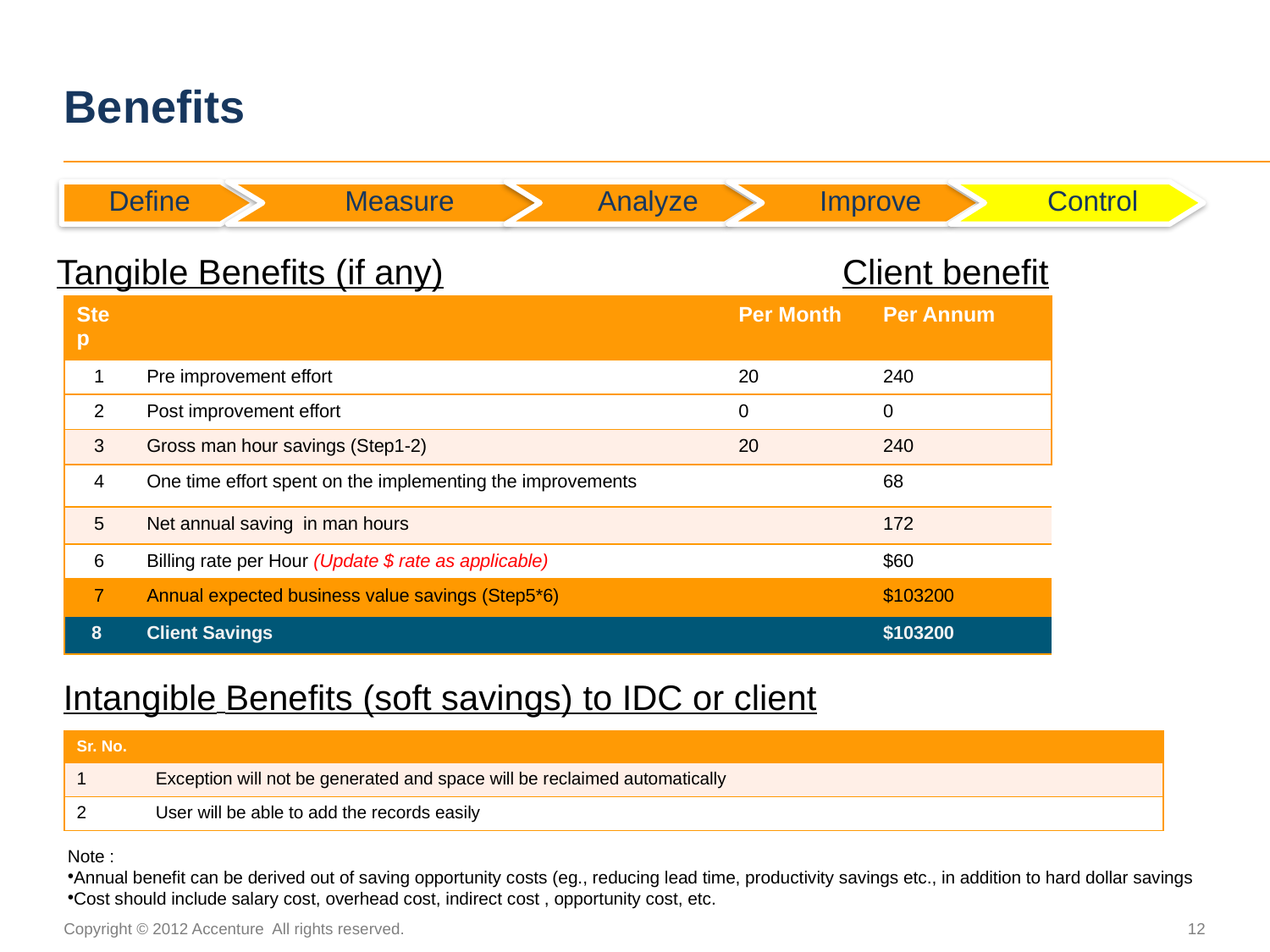

# Benefits
Define
    Measure
    Analyze
    Improve
    Control
Tangible Benefits (if any)
Client benefit
| Step |  | Per Month | Per Annum |
| --- | --- | --- | --- |
| 1 | Pre improvement effort | 20 | 240 |
| 2 | Post improvement effort | 0 | 0 |
| 3 | Gross man hour savings (Step1-2) | 20 | 240 |
| 4 | One time effort spent on the implementing the improvements |  | 68 |
| 5 | Net annual saving in man hours |  | 172 |
| 6 | Billing rate per Hour (Update $ rate as applicable) |  | $60 |
| 7 | Annual expected business value savings (Step5\*6) |  | $103200 |
| 8 | Client Savings |  | $103200 |
Intangible Benefits (soft savings) to IDC or client
| Sr. No. |  |
| --- | --- |
| 1 | Exception will not be generated and space will be reclaimed automatically |
| 2 | User will be able to add the records easily |
Note :
Annual benefit can be derived out of saving opportunity costs (eg., reducing lead time, productivity savings etc., in addition to hard dollar savings
Cost should include salary cost, overhead cost, indirect cost , opportunity cost, etc.